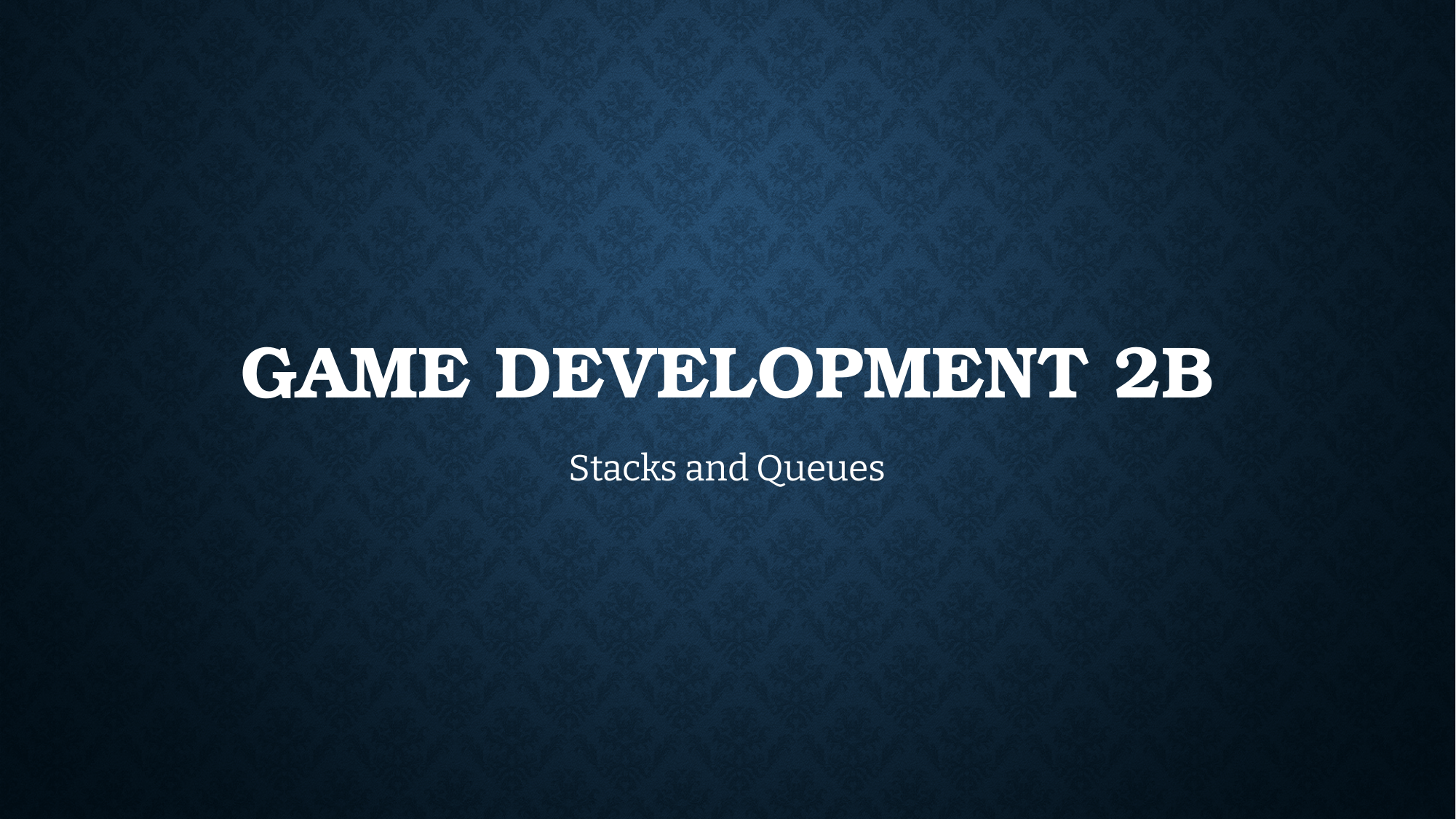

# Game Development 2B
Stacks and Queues